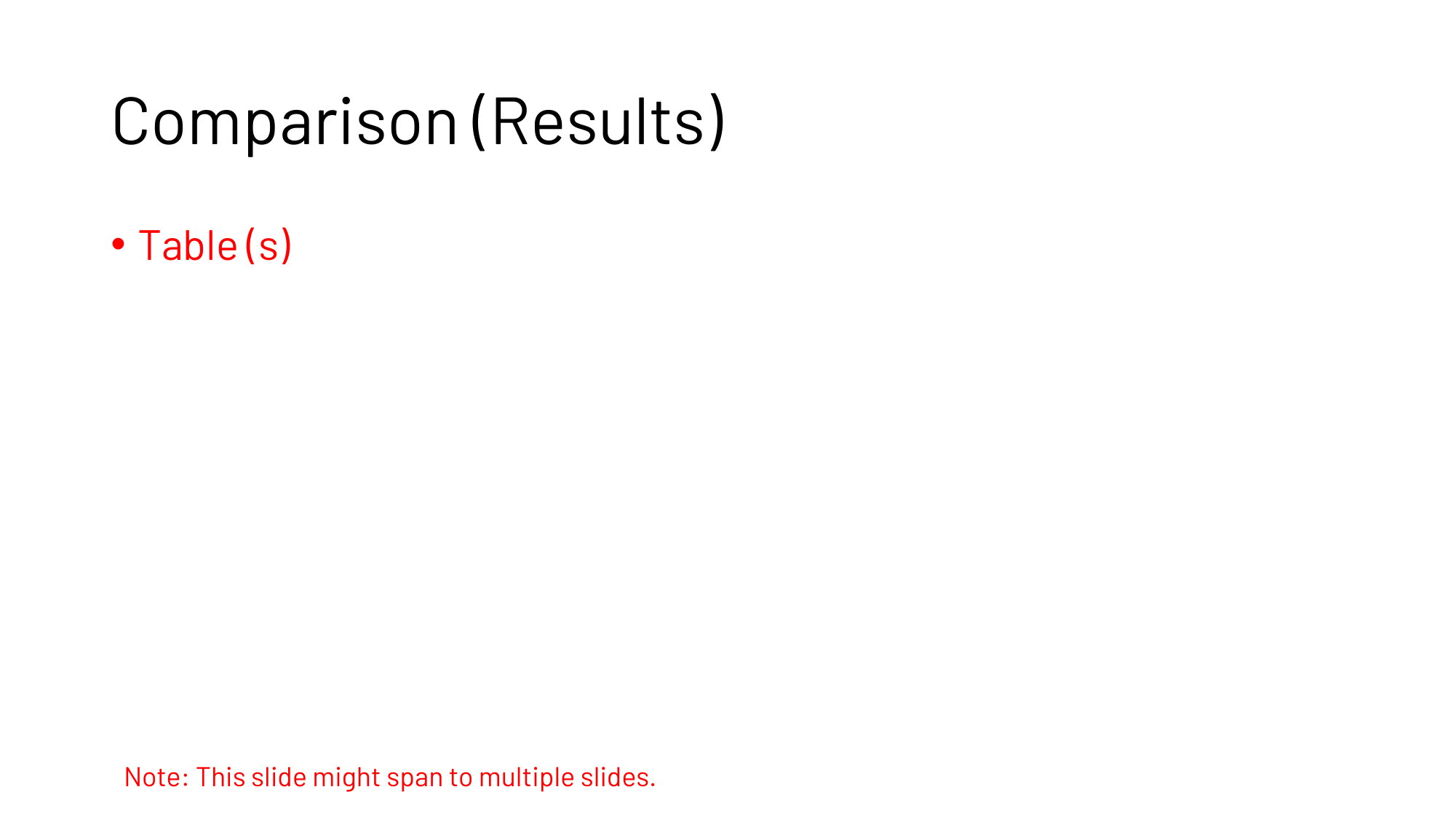

# Comparison (Results)
Table (s)
Note: This slide might span to multiple slides.